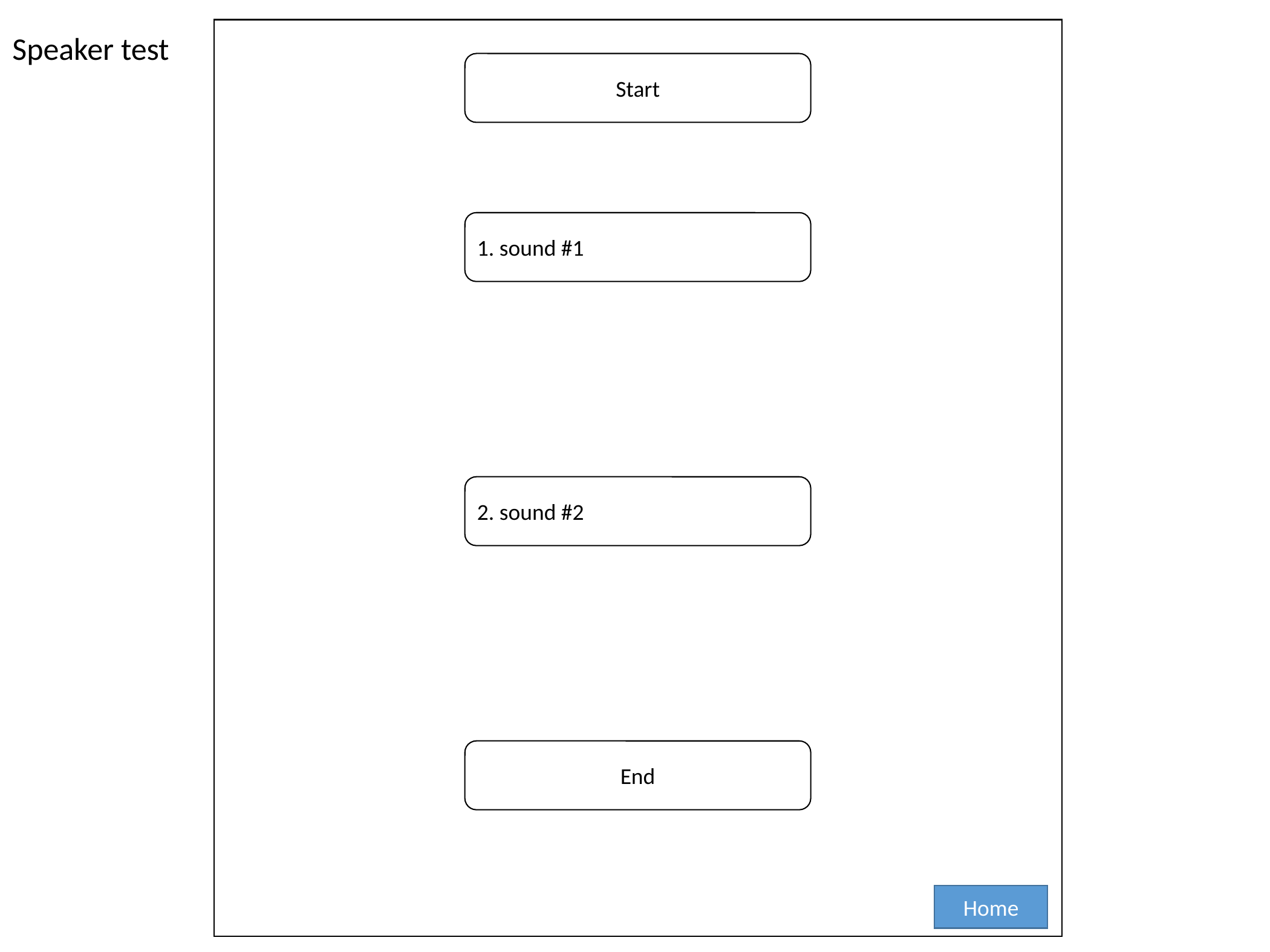

Speaker test
Start
1. sound #1
2. sound #2
End
Home